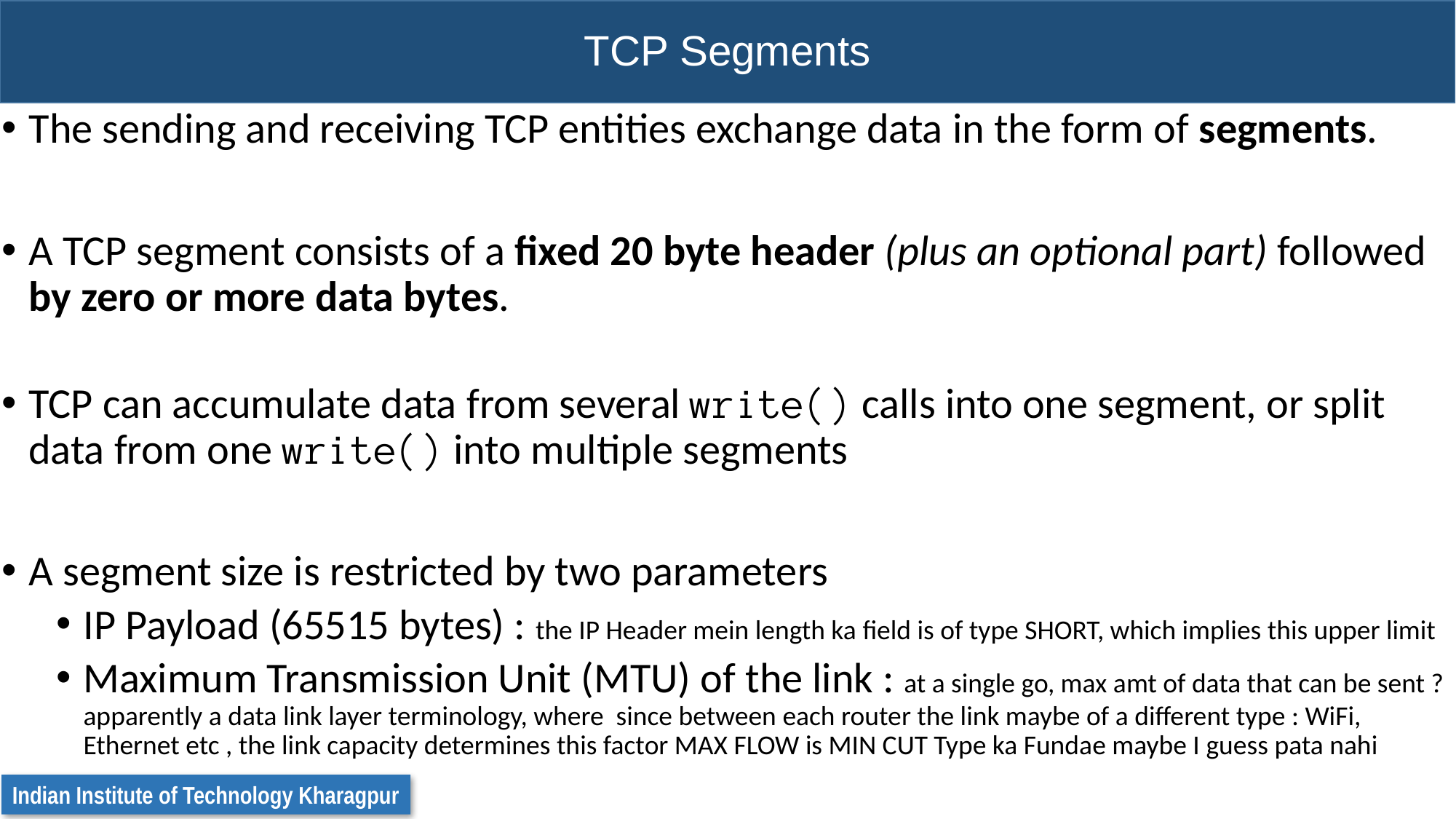

# TCP Segments
The sending and receiving TCP entities exchange data in the form of segments.

A TCP segment consists of a fixed 20 byte header (plus an optional part) followed by zero or more data bytes.
TCP can accumulate data from several write() calls into one segment, or split data from one write() into multiple segments

A segment size is restricted by two parameters
IP Payload (65515 bytes) : the IP Header mein length ka field is of type SHORT, which implies this upper limit
Maximum Transmission Unit (MTU) of the link : at a single go, max amt of data that can be sent ?
apparently a data link layer terminology, where  since between each router the link maybe of a different type : WiFi, Ethernet etc , the link capacity determines this factor MAX FLOW is MIN CUT Type ka Fundae maybe I guess pata nahi